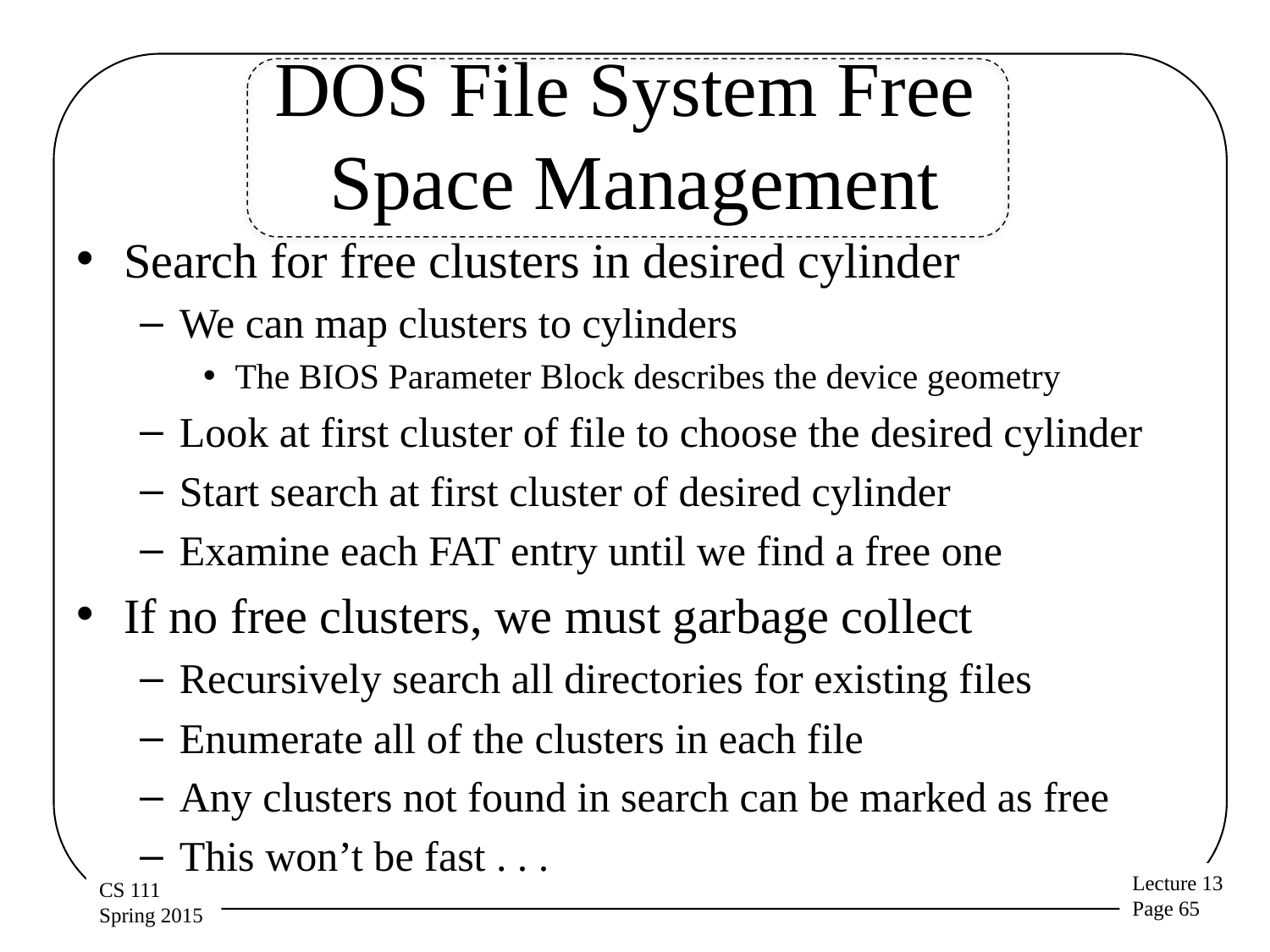

# DOS File System Free Space Management

Search for free clusters in desired cylinder
We can map clusters to cylinders
The BIOS Parameter Block describes the device geometry
Look at first cluster of file to choose the desired cylinder
Start search at first cluster of desired cylinder
Examine each FAT entry until we find a free one
If no free clusters, we must garbage collect
Recursively search all directories for existing files
Enumerate all of the clusters in each file
Any clusters not found in search can be marked as free
This won’t be fast . . .